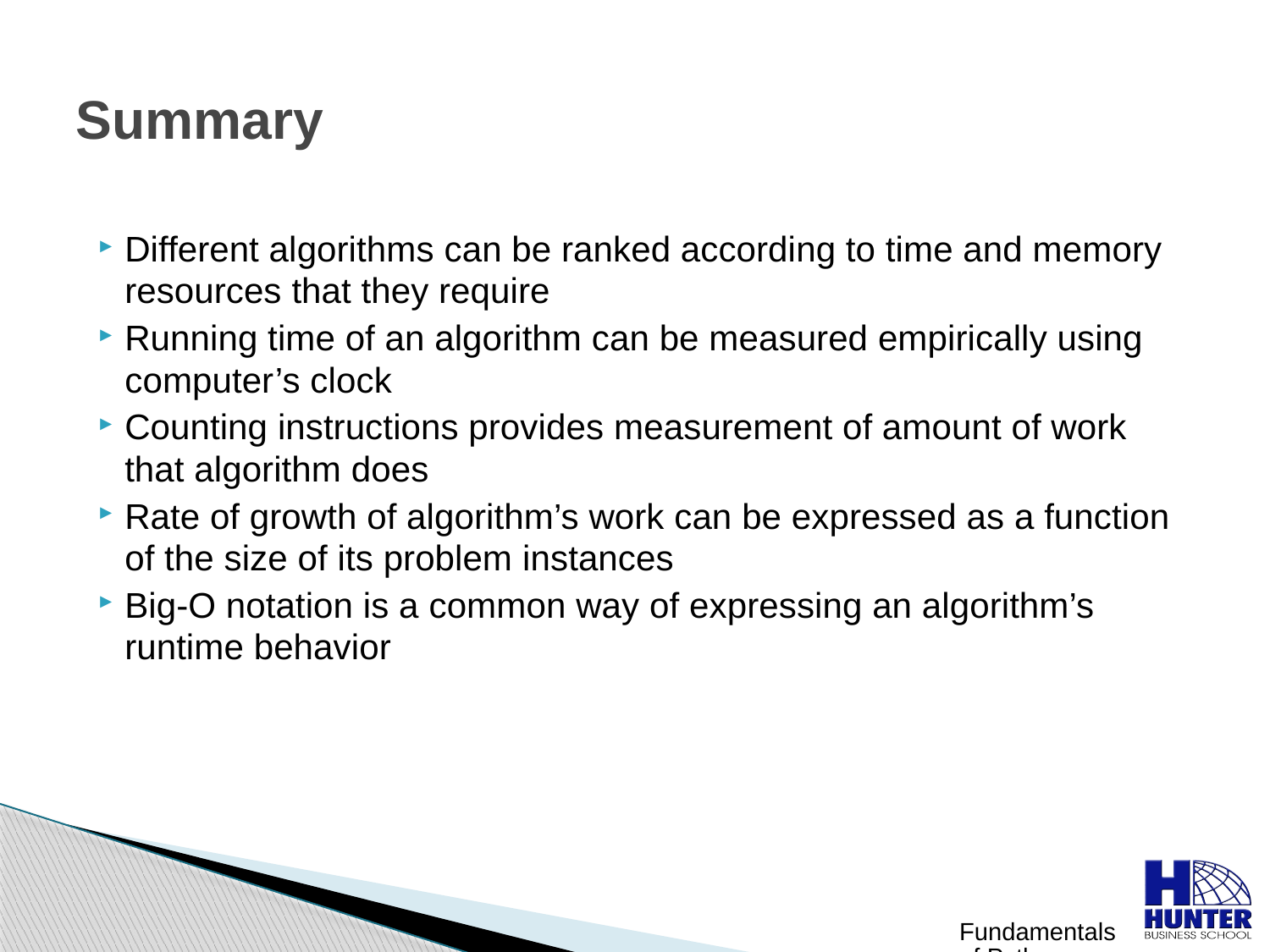

# Summary
Different algorithms can be ranked according to time and memory resources that they require
Running time of an algorithm can be measured empirically using computer’s clock
Counting instructions provides measurement of amount of work that algorithm does
Rate of growth of algorithm’s work can be expressed as a function of the size of its problem instances
Big-O notation is a common way of expressing an algorithm’s runtime behavior
Fundamentals of Python